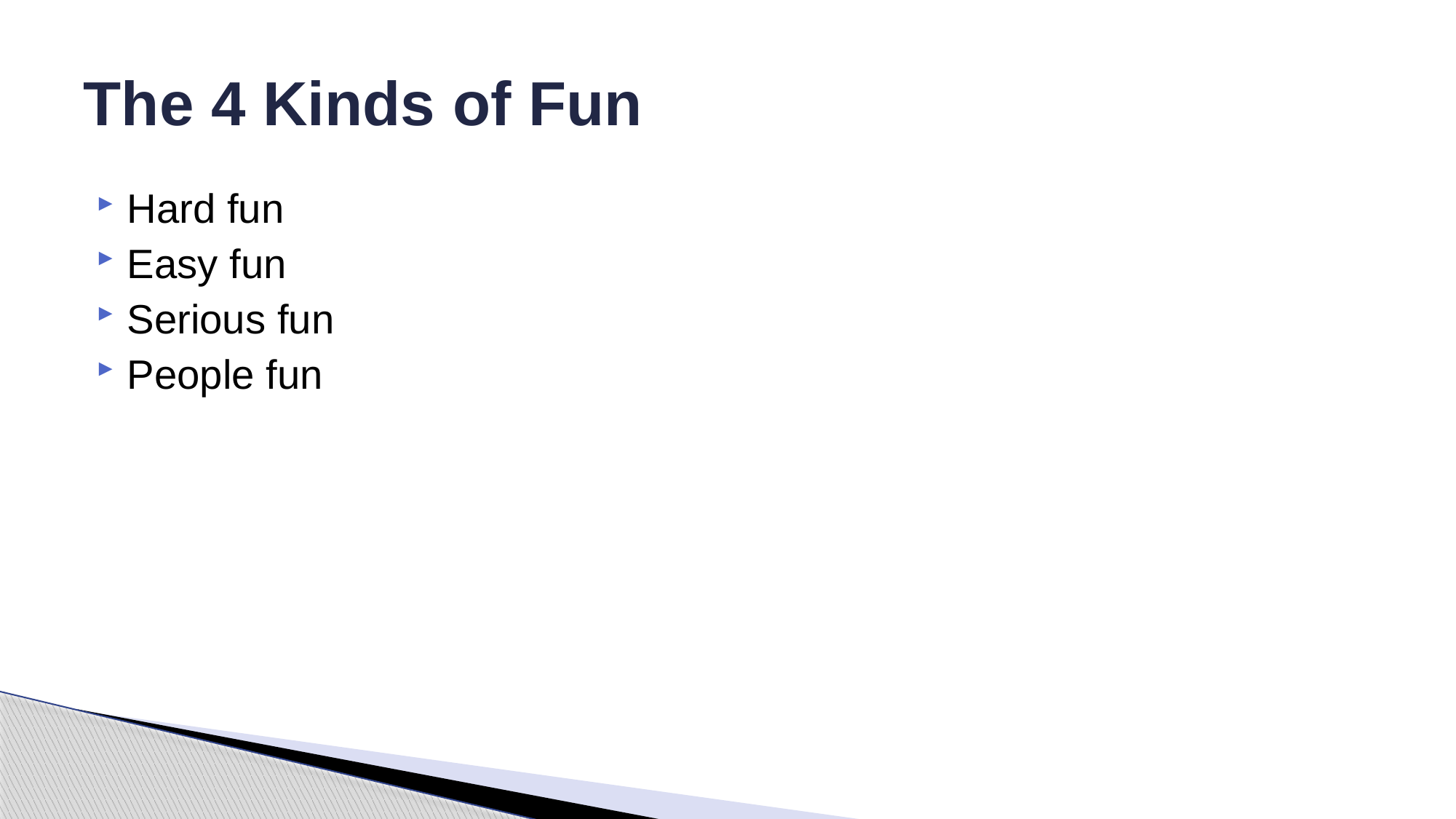

# The 4 Kinds of Fun
Hard fun
Easy fun
Serious fun
People fun